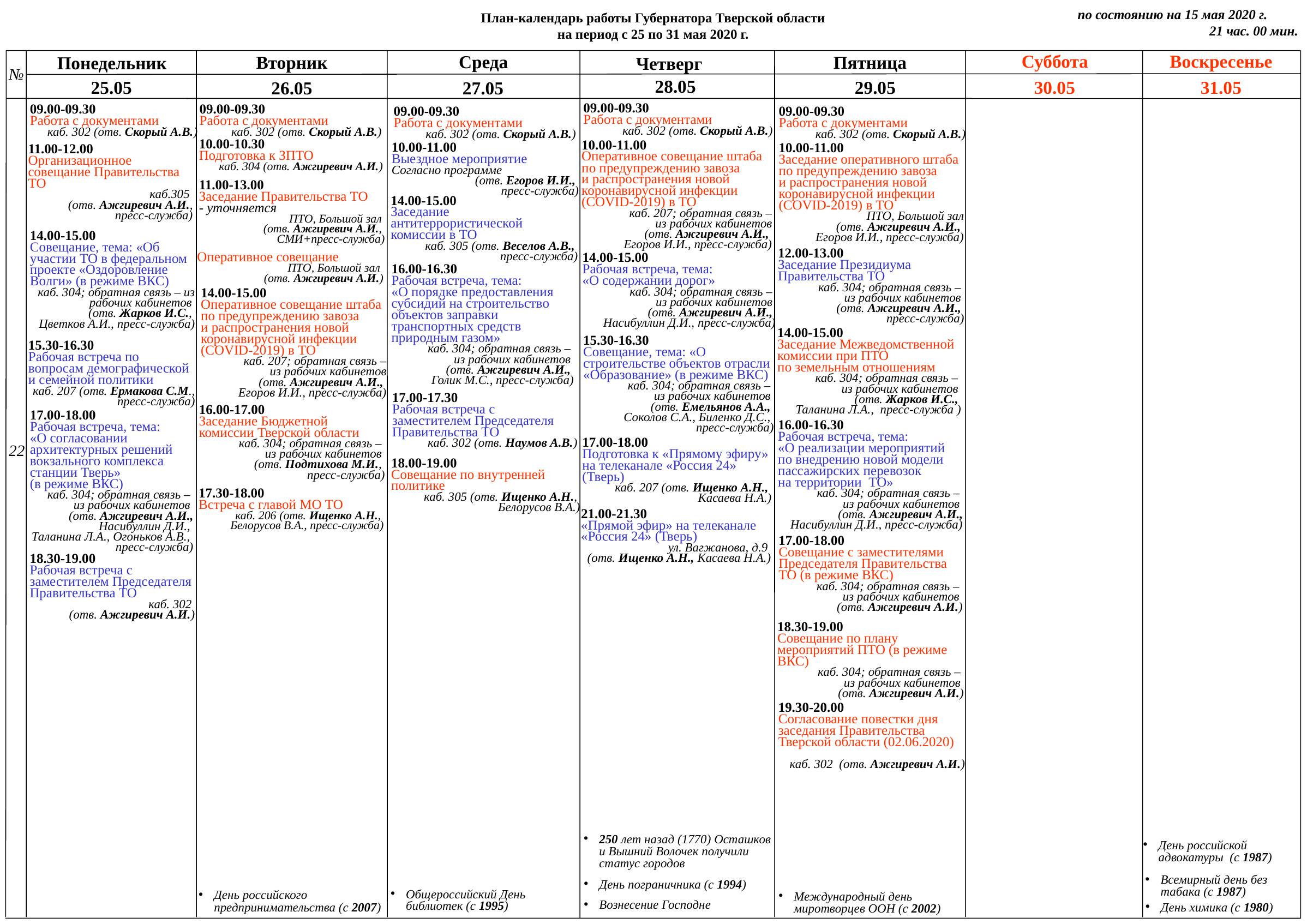

План-календарь работы Губернатора Тверской области
на период с 25 по 31 мая 2020 г.
по состоянию на 15 мая 2020 г.          21 час. 00 мин.
Воскресенье
Суббота
Среда
Вторник
Пятница
Понедельник
Четверг

№
28.05
25.05
29.05
30.05
31.05
27.05
26.05

09.00-09.30
Работа с документами
каб. 302 (отв. Скорый А.В.)
09.00-09.30
Работа с документами
каб. 302 (отв. Скорый А.В.)
09.00-09.30
Работа с документами
каб. 302 (отв. Скорый А.В.)
09.00-09.30
Работа с документами
каб. 302 (отв. Скорый А.В.)
09.00-09.30
Работа с документами
каб. 302 (отв. Скорый А.В.)
11.00-12.00
Организационное совещание Правительства ТО
 каб.305
(отв. Ажгиревич А.И.,
пресс-служба)
10.00-10.30
Подготовка к ЗПТО
каб. 304 (отв. Ажгиревич А.И.)
10.00-11.00
Заседание оперативного штаба по предупреждению завоза
и распространения новой коронавирусной инфекции
(COVID-2019) в ТО
ПТО, Большой зал
(отв. Ажгиревич А.И.,
Егоров И.И., пресс-служба)
10.00-11.00
Выездное мероприятие Согласно программе
(отв. Егоров И.И.,
пресс-служба)
10.00-11.00
Оперативное совещание штаба
по предупреждению завоза
и распространения новой коронавирусной инфекции
(COVID-2019) в ТО
каб. 207; обратная связь –
из рабочих кабинетов
(отв. Ажгиревич А.И.,
Егоров И.И., пресс-служба)
11.00-13.00
Заседание Правительства ТО
- уточняется
ПТО, Большой зал
(отв. Ажгиревич А.И.,
СМИ+пресс-служба)
14.00-15.00
Заседание антитеррористической комиссии в ТО
каб. 305 (отв. Веселов А.В.,
пресс-служба)
14.00-15.00
Совещание, тема: «Об участии ТО в федеральном проекте «Оздоровление Волги» (в режиме ВКС)
каб. 304; обратная связь – из рабочих кабинетов
(отв. Жарков И.С.,
Цветков А.И., пресс-служба)
Оперативное совещание
ПТО, Большой зал
(отв. Ажгиревич А.И.)
14.00-15.00
Рабочая встреча, тема:
«О содержании дорог»
каб. 304; обратная связь –
из рабочих кабинетов
 (отв. Ажгиревич А.И.,
Насибуллин Д.И., пресс-служба)
12.00-13.00
Заседание Президиума Правительства ТО
каб. 304; обратная связь –
из рабочих кабинетов
 (отв. Ажгиревич А.И.,
пресс-служба)
16.00-16.30
Рабочая встреча, тема:
«О порядке предоставления субсидий на строительство объектов заправки транспортных средств природным газом»
каб. 304; обратная связь –
из рабочих кабинетов
 (отв. Ажгиревич А.И.,
Голик М.С., пресс-служба)
14.00-15.00
Оперативное совещание штаба
по предупреждению завоза
и распространения новой коронавирусной инфекции (COVID-2019) в ТО
каб. 207; обратная связь –
из рабочих кабинетов
(отв. Ажгиревич А.И.,
Егоров И.И., пресс-служба)
15.30-16.30
Совещание, тема: «О строительстве объектов отрасли «Образование» (в режиме ВКС)
каб. 304; обратная связь –
из рабочих кабинетов
(отв. Емельянов А.А.,
Соколов С.А., Биленко Д.С.,
пресс-служба)
14.00-15.00
Заседание Межведомственной комиссии при ПТО
по земельным отношениям
каб. 304; обратная связь –
из рабочих кабинетов
(отв. Жарков И.С.,
Таланина Л.А.,  пресс-служба )
15.30-16.30
Рабочая встреча по вопросам демографической и семейной политики
каб. 207 (отв. Ермакова С.М., пресс-служба)
17.00-17.30
Рабочая встреча с заместителем Председателя Правительства ТО
каб. 302 (отв. Наумов А.В.)
16.00-17.00
Заседание Бюджетной комиссии Тверской области
каб. 304; обратная связь –
из рабочих кабинетов
 (отв. Подтихова М.И.,
пресс-служба)
16.00-16.30
Рабочая встреча, тема:
«О реализации мероприятий
по внедрению новой модели пассажирских перевозок
на территории  ТО»
каб. 304; обратная связь –
из рабочих кабинетов
 (отв. Ажгиревич А.И., Насибуллин Д.И., пресс-служба)
22
17.00-18.00
Подготовка к «Прямому эфиру» на телеканале «Россия 24» (Тверь)
каб. 207 (отв. Ищенко А.Н.,
Касаева Н.А.)
17.00-18.00
Рабочая встреча, тема:
«О согласовании архитектурных решений вокзального комплекса станции Тверь»
(в режиме ВКС)
каб. 304; обратная связь –
из рабочих кабинетов
(отв. Ажгиревич А.И., Насибуллин Д.И.,
Таланина Л.А., Огоньков А.В.,
пресс-служба)
18.00-19.00
Совещание по внутренней политике
каб. 305 (отв. Ищенко А.Н.,
Белорусов В.А.)
17.30-18.00
Встреча с главой МО ТО
каб. 206 (отв. Ищенко А.Н.,
Белорусов В.А., пресс-служба)
21.00-21.30
«Прямой эфир» на телеканале «Россия 24» (Тверь)
ул. Вагжанова, д.9
(отв. Ищенко А.Н., Касаева Н.А.)
17.00-18.00
Совещание с заместителями Председателя Правительства ТО (в режиме ВКС)
каб. 304; обратная связь –
из рабочих кабинетов
(отв. Ажгиревич А.И.)
18.30-19.00
Рабочая встреча с заместителем Председателя Правительства ТО
каб. 302
(отв. Ажгиревич А.И.)
18.30-19.00
Совещание по плану мероприятий ПТО (в режиме ВКС)
каб. 304; обратная связь –
из рабочих кабинетов
(отв. Ажгиревич А.И.)
19.30-20.00
Согласование повестки дня заседания Правительства Тверской области (02.06.2020)
каб. 302  (отв. Ажгиревич А.И.)
250 лет назад (1770) Осташков и Вышний Волочек получили статус городов
День российской адвокатуры  (с 1987)
День пограничника (с 1994)
Всемирный день без табака (с 1987)
День российского предпринимательства (с 2007)
Общероссийский День библиотек (с 1995)
Международный день миротворцев ООН (с 2002)
Вознесение Господне
День химика (с 1980)